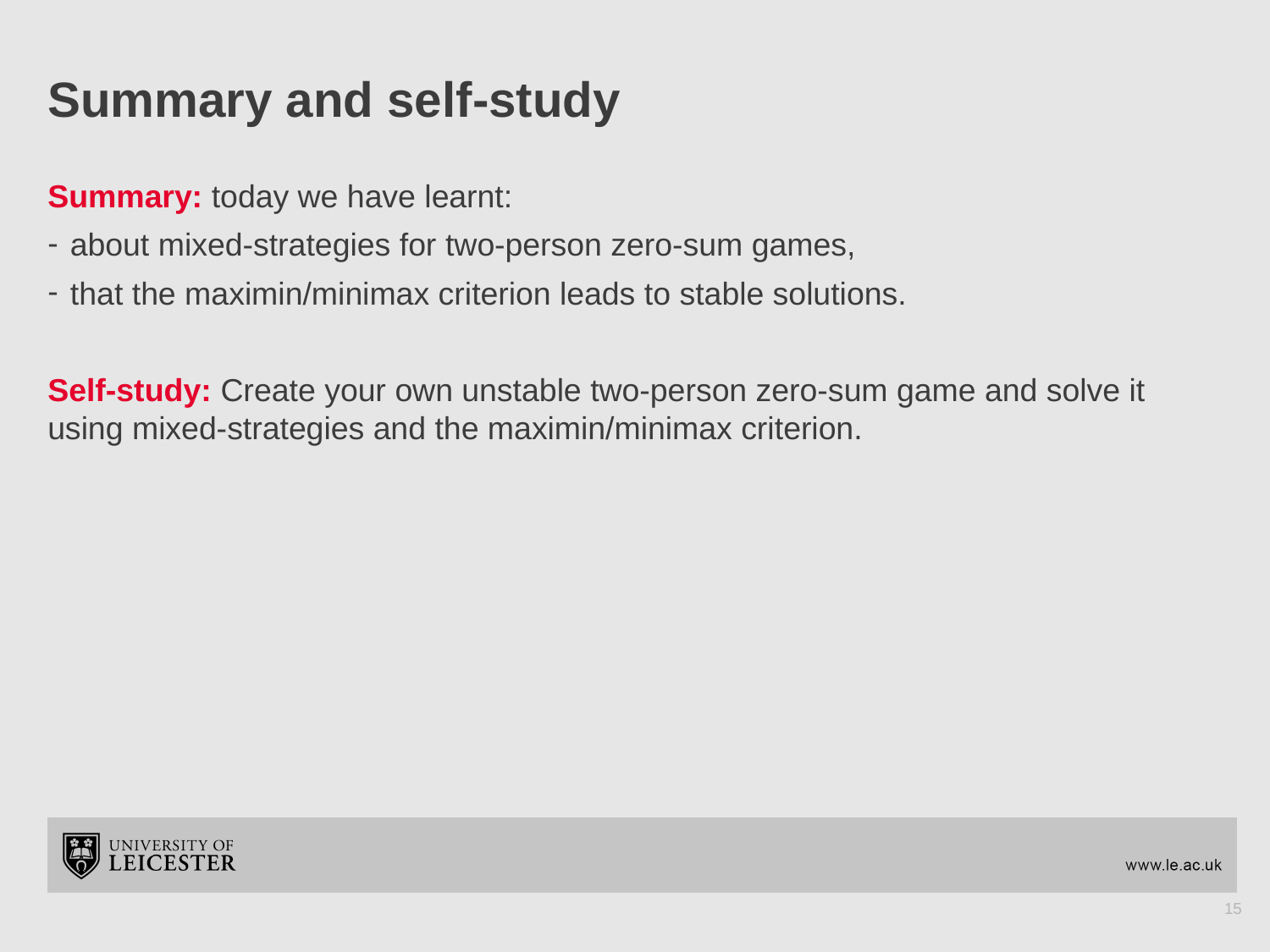

# Summary and self-study
Summary: today we have learnt:
about mixed-strategies for two-person zero-sum games,
that the maximin/minimax criterion leads to stable solutions.

Self-study: Create your own unstable two-person zero-sum game and solve it using mixed-strategies and the maximin/minimax criterion.
15